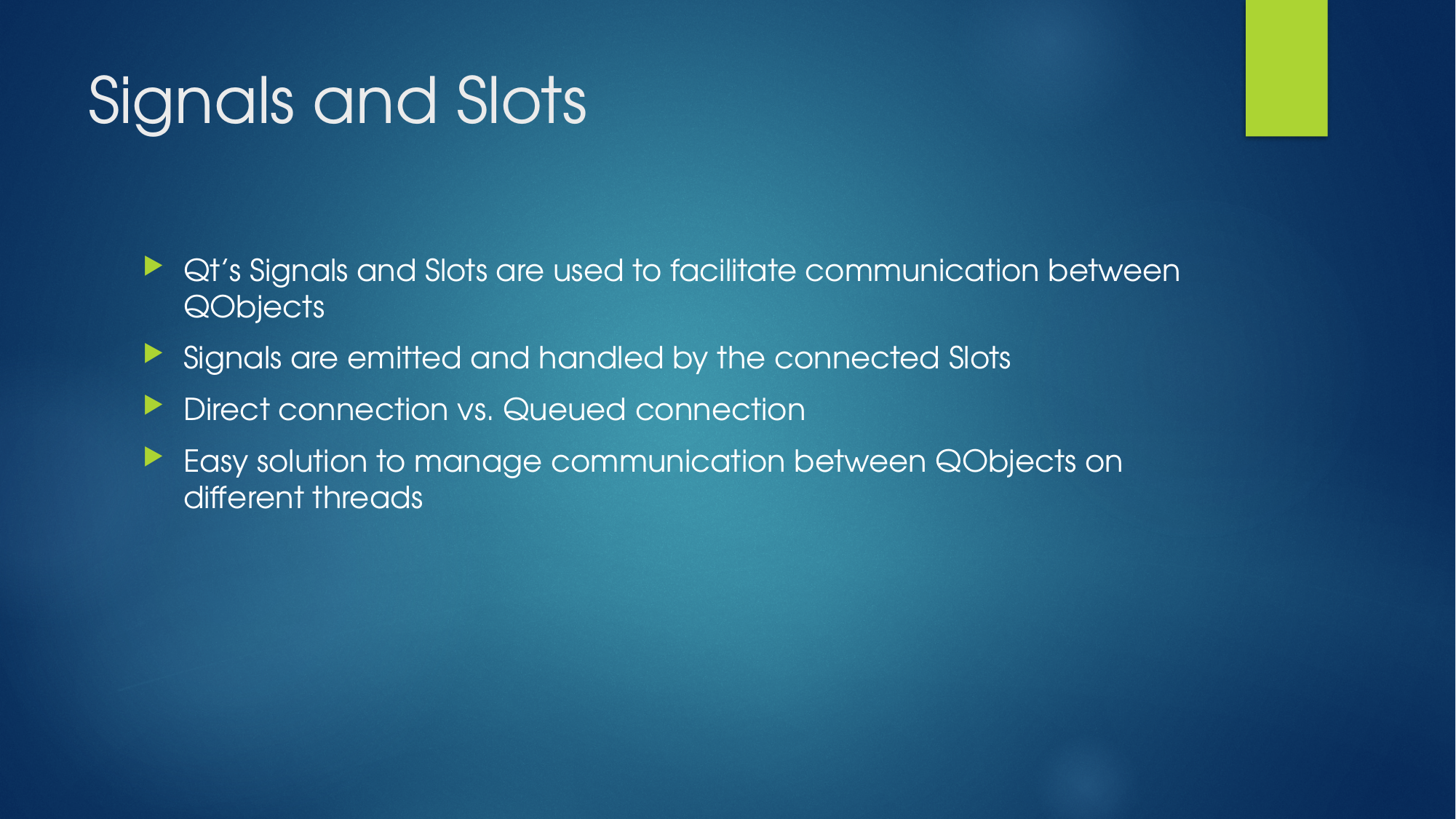

# Signals and Slots
Qt’s Signals and Slots are used to facilitate communication between QObjects
Signals are emitted and handled by the connected Slots
Direct connection vs. Queued connection
Easy solution to manage communication between QObjects on different threads